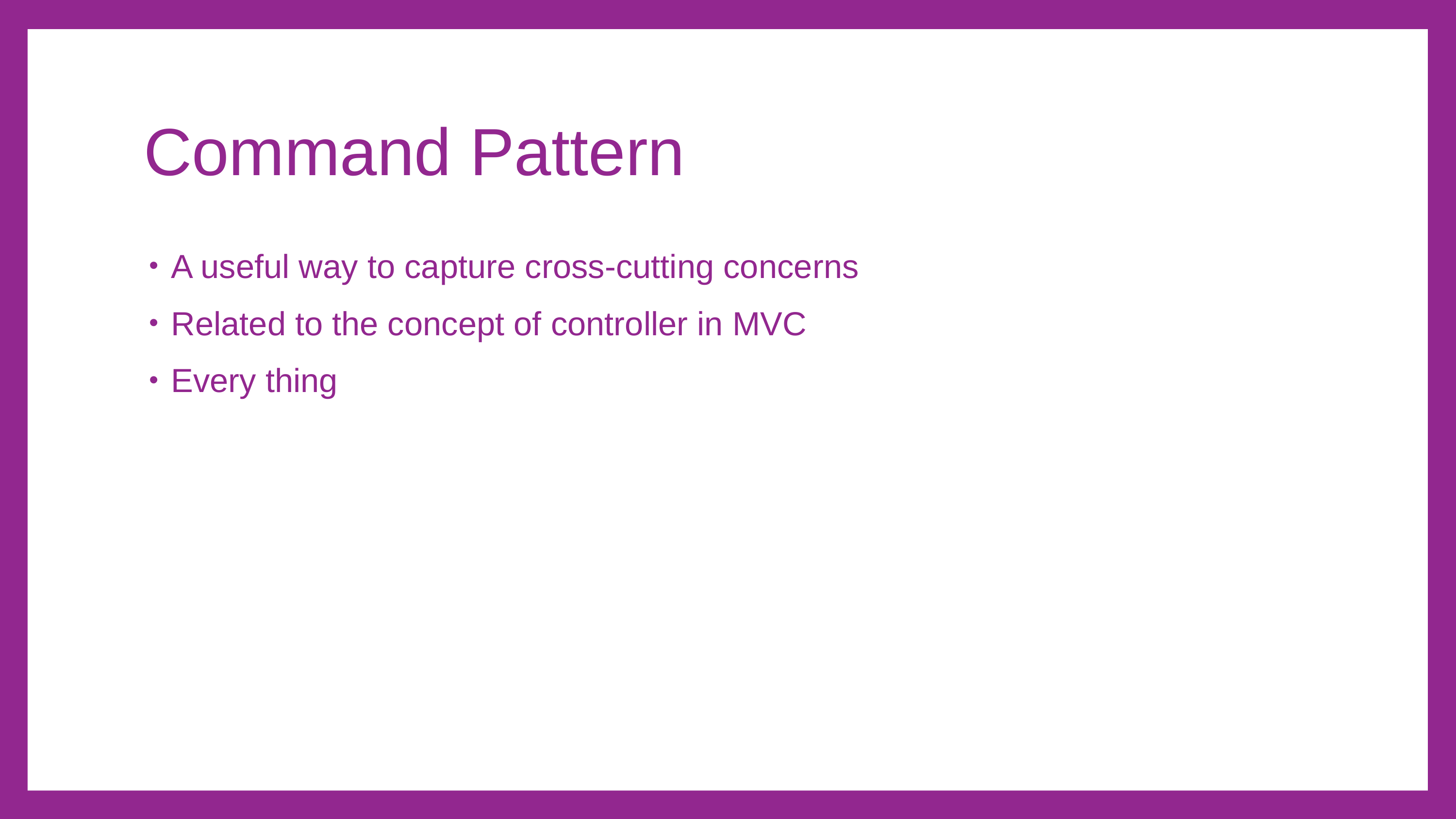

# Command Pattern
A useful way to capture cross-cutting concerns
Related to the concept of controller in MVC
Every thing